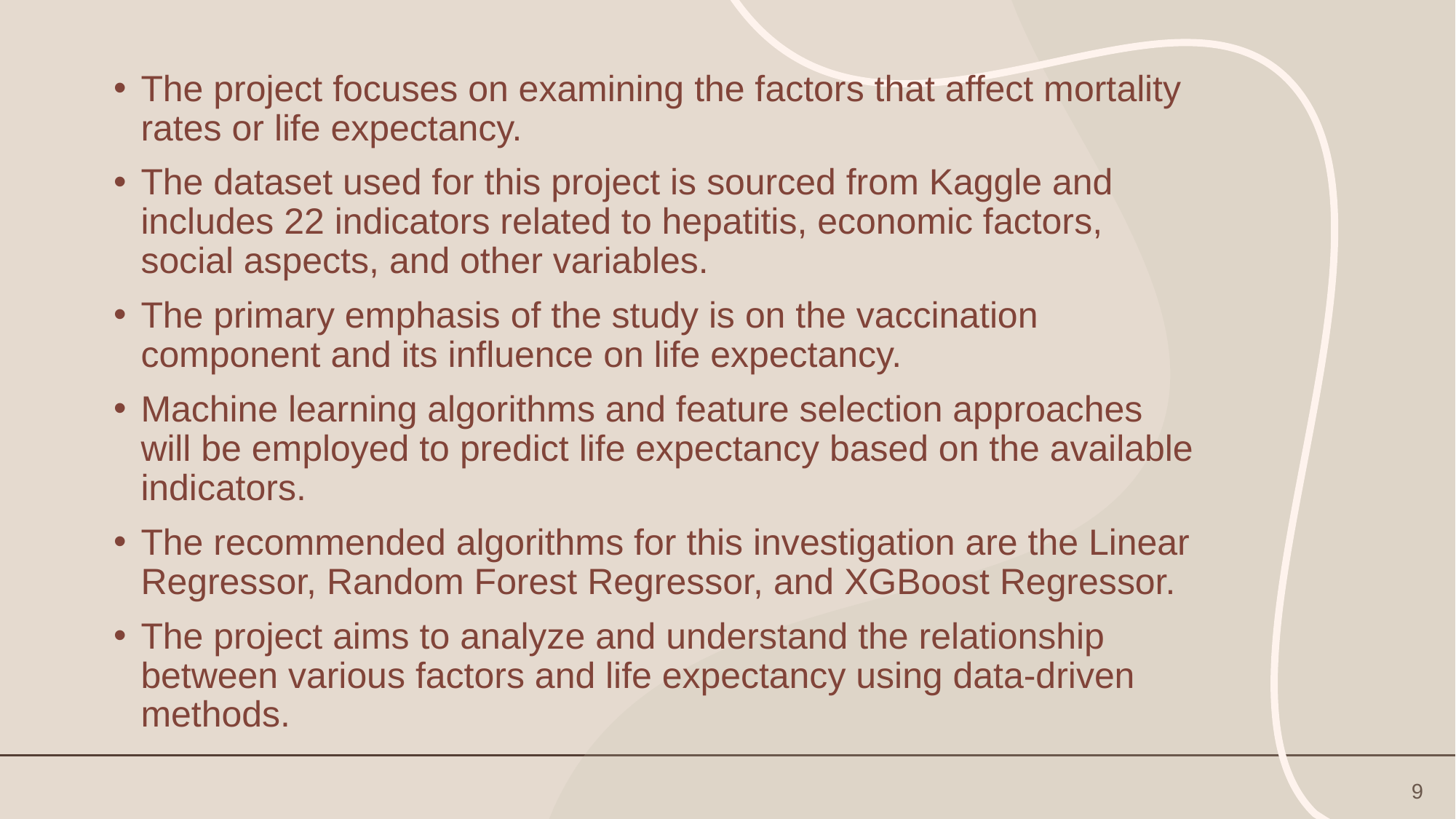

The project focuses on examining the factors that affect mortality rates or life expectancy.
The dataset used for this project is sourced from Kaggle and includes 22 indicators related to hepatitis, economic factors, social aspects, and other variables.
The primary emphasis of the study is on the vaccination component and its influence on life expectancy.
Machine learning algorithms and feature selection approaches will be employed to predict life expectancy based on the available indicators.
The recommended algorithms for this investigation are the Linear Regressor, Random Forest Regressor, and XGBoost Regressor.
The project aims to analyze and understand the relationship between various factors and life expectancy using data-driven methods.

9